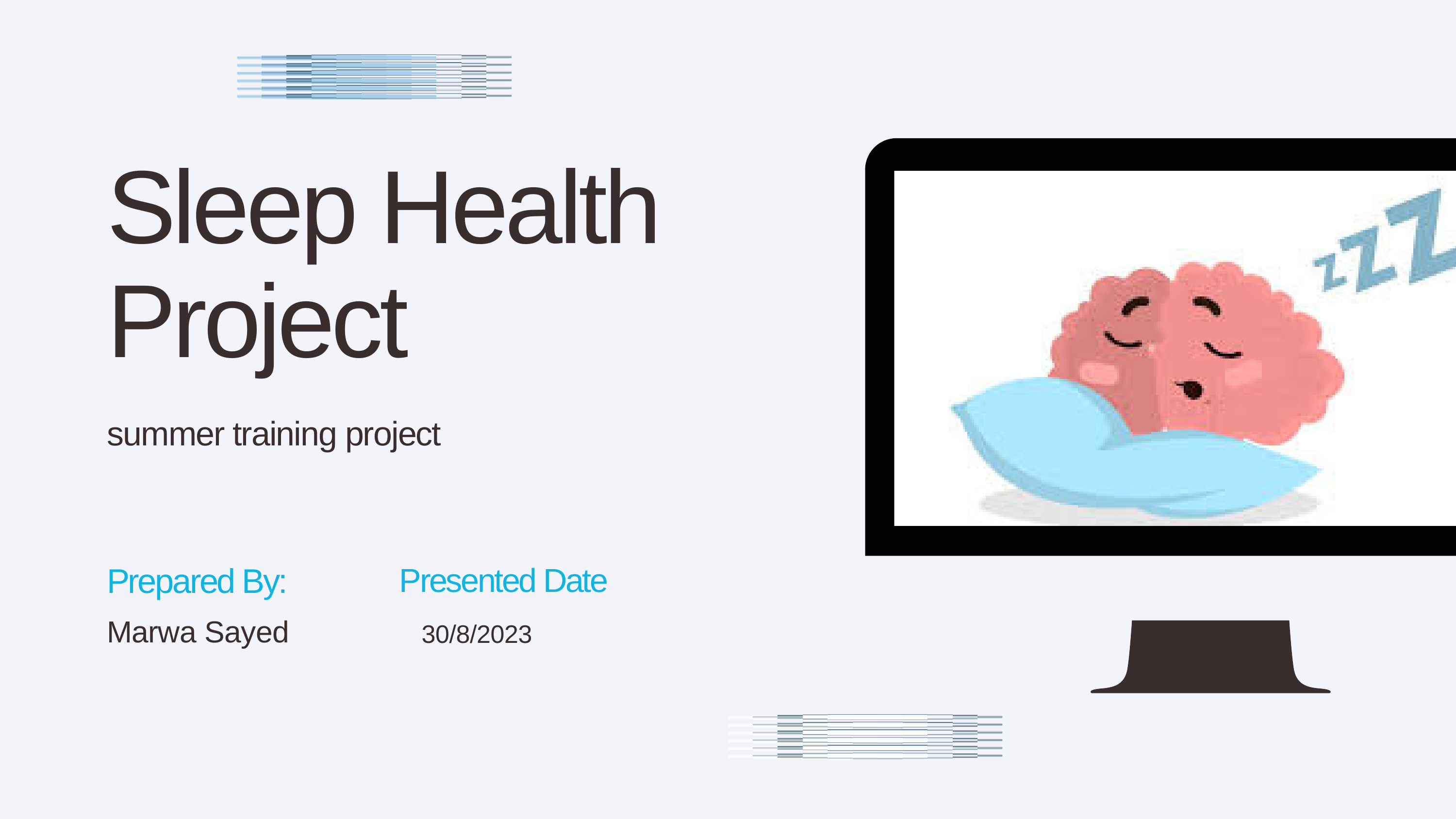

Sleep Health
Project
summer training project
Prepared By:
Presented Date

Marwa Sayed
30/8/2023